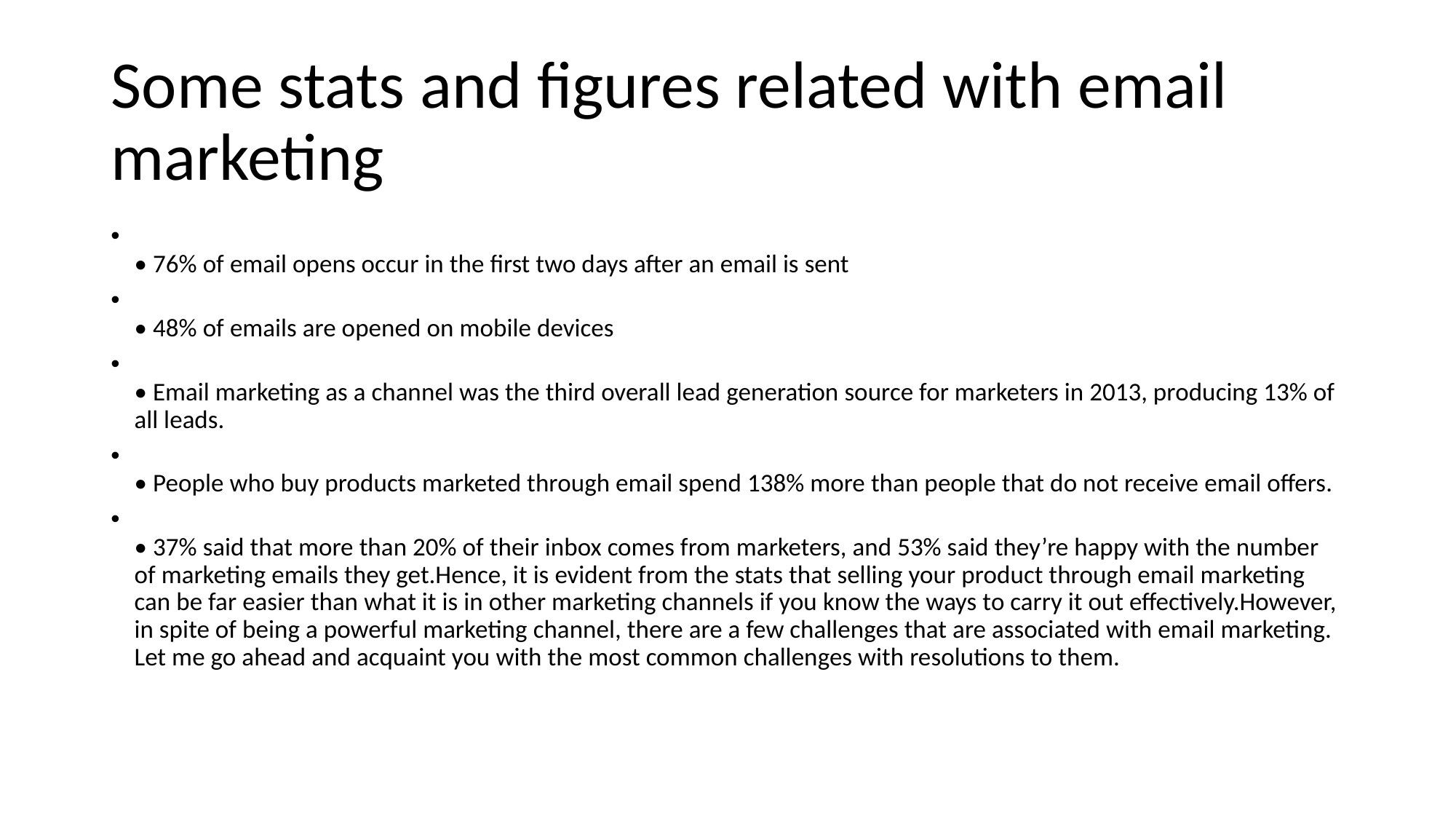

# Some stats and figures related with email marketing
• 76% of email opens occur in the first two days after an email is sent
• 48% of emails are opened on mobile devices
• Email marketing as a channel was the third overall lead generation source for marketers in 2013, producing 13% of all leads.
• People who buy products marketed through email spend 138% more than people that do not receive email offers.
• 37% said that more than 20% of their inbox comes from marketers, and 53% said they’re happy with the number of marketing emails they get.Hence, it is evident from the stats that selling your product through email marketing can be far easier than what it is in other marketing channels if you know the ways to carry it out effectively.However, in spite of being a powerful marketing channel, there are a few challenges that are associated with email marketing. Let me go ahead and acquaint you with the most common challenges with resolutions to them.